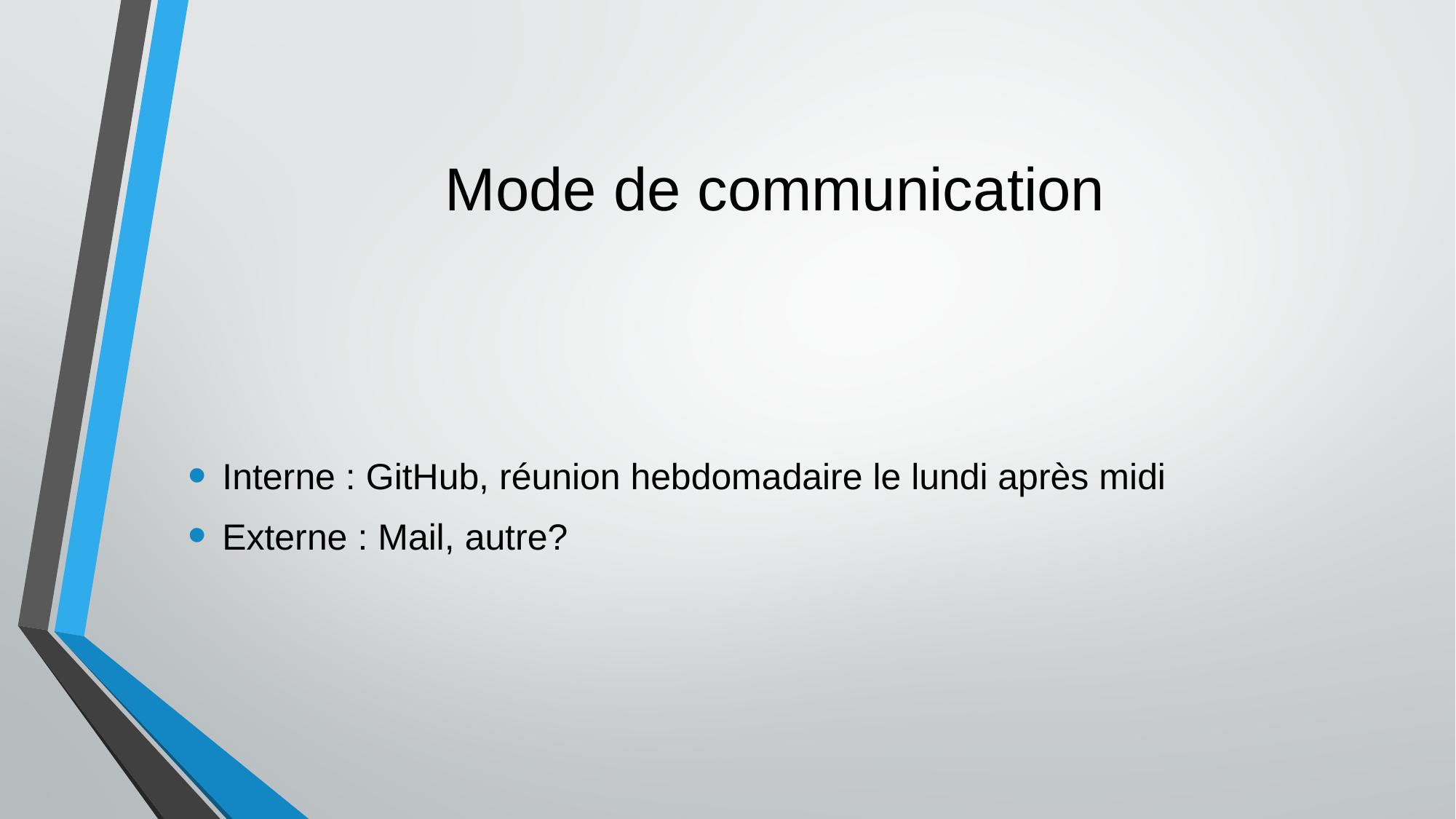

# Mode de communication
Interne : GitHub, réunion hebdomadaire le lundi après midi
Externe : Mail, autre?